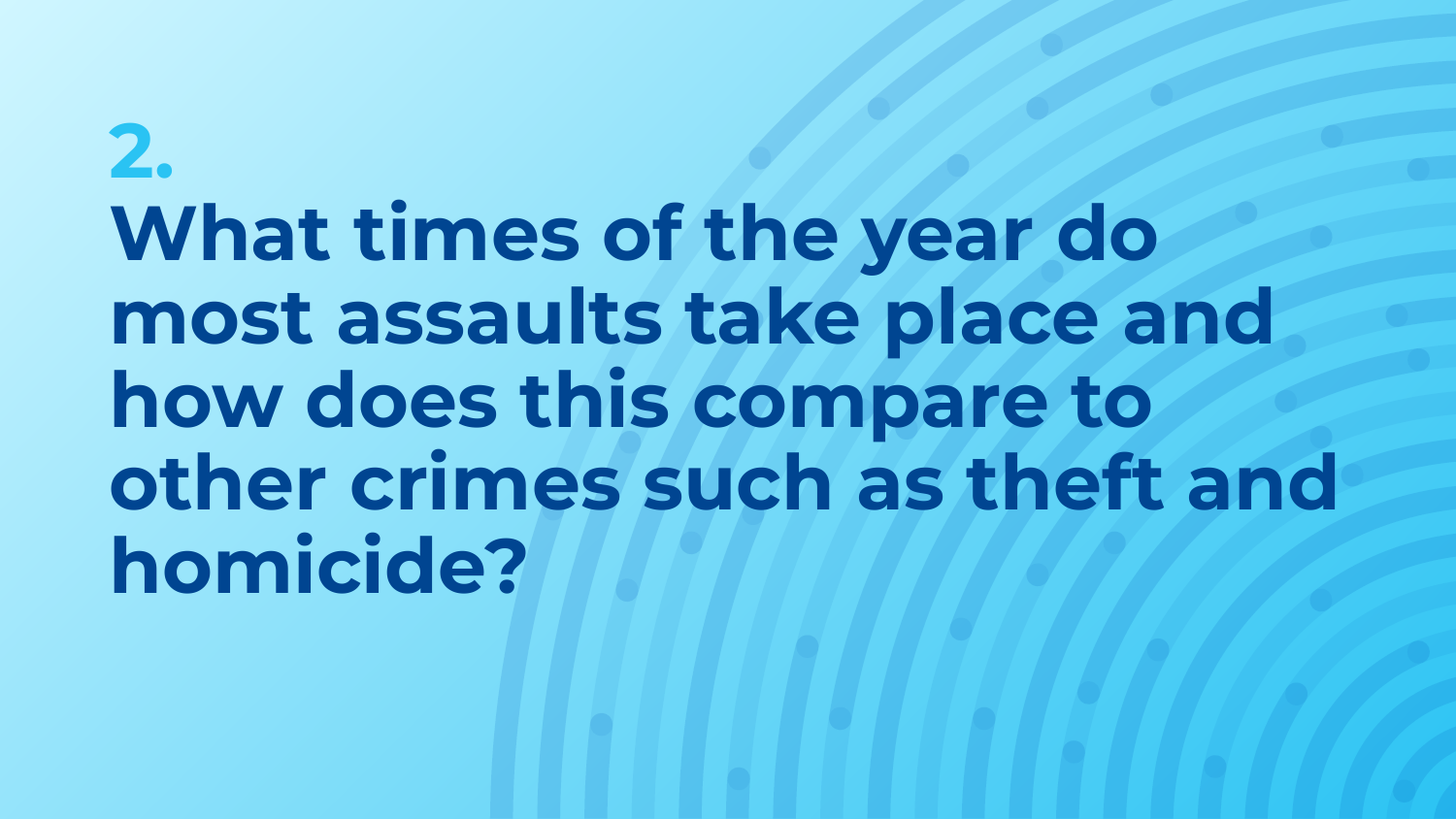

# 2.
What times of the year do most assaults take place and how does this compare to other crimes such as theft and homicide?